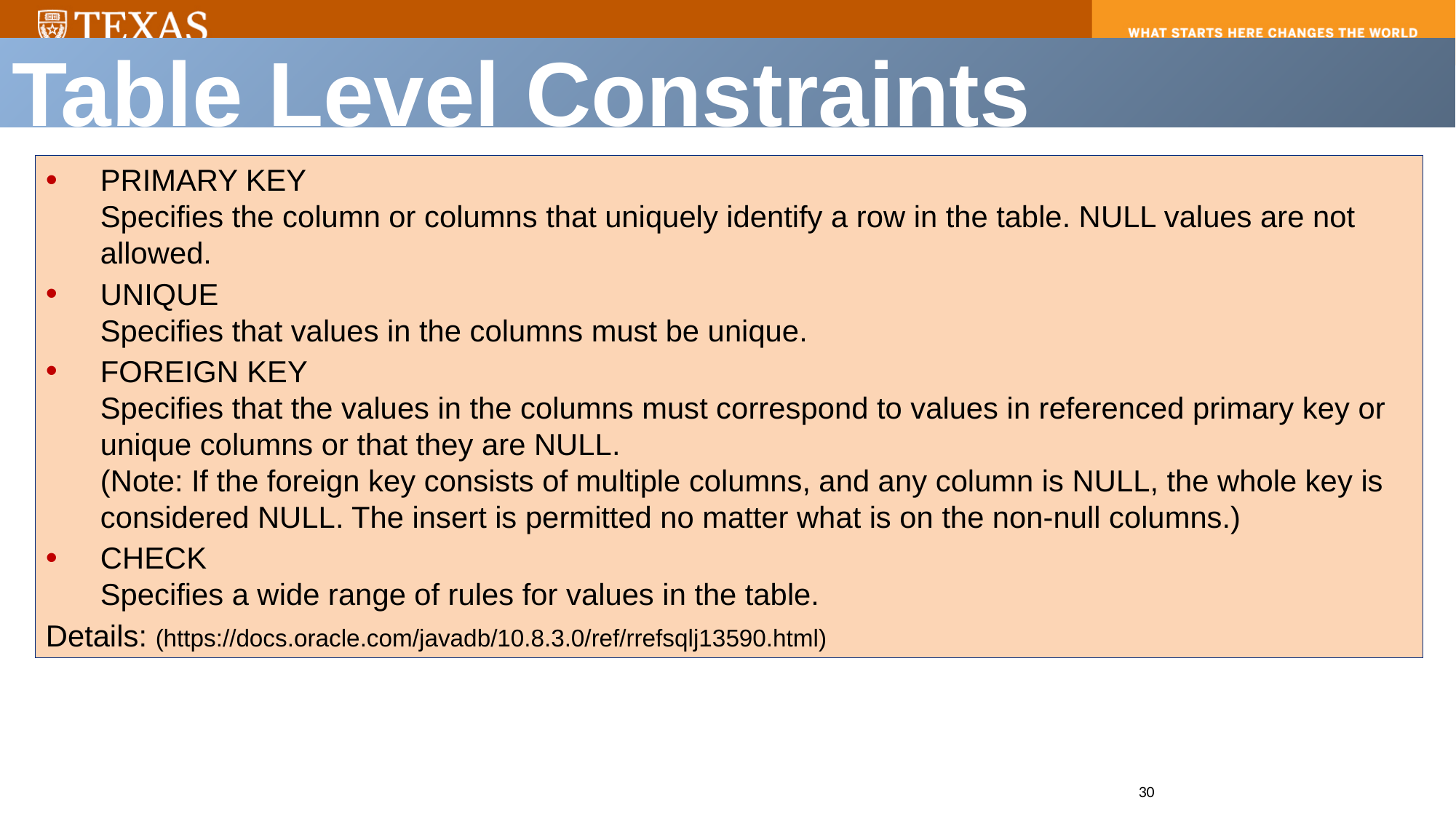

Table Level Constraints

PRIMARY KEY
Specifies the column or columns that uniquely identify a row in the table. NULL values are not allowed.
UNIQUE
Specifies that values in the columns must be unique.
FOREIGN KEY
Specifies that the values in the columns must correspond to values in referenced primary key or unique columns or that they are NULL.
(Note: If the foreign key consists of multiple columns, and any column is NULL, the whole key is considered NULL. The insert is permitted no matter what is on the non-null columns.)
CHECK
Specifies a wide range of rules for values in the table.
Details: (https://docs.oracle.com/javadb/10.8.3.0/ref/rrefsqlj13590.html)
30